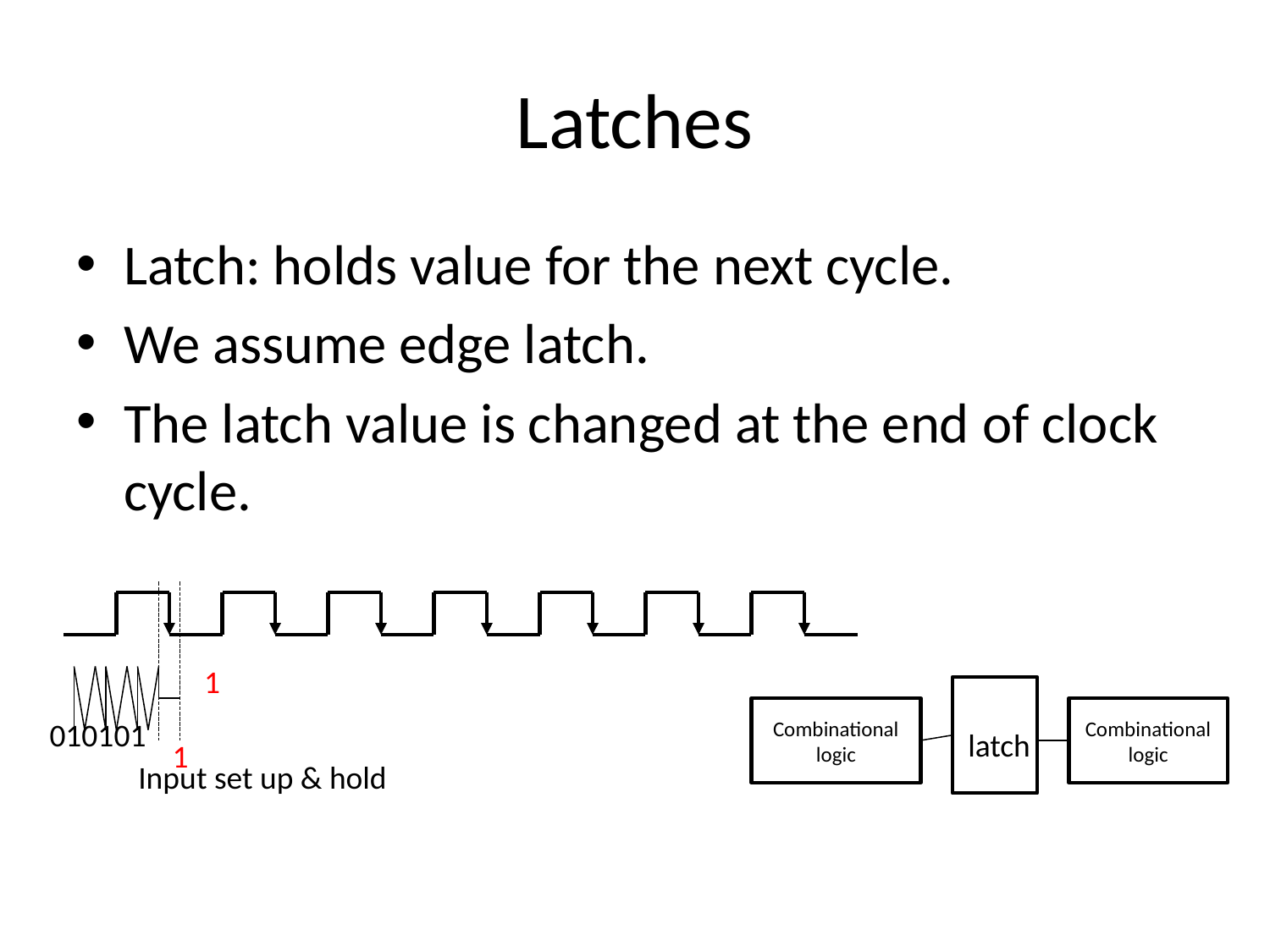

# Latches
Latch: holds value for the next cycle.
We assume edge latch.
The latch value is changed at the end of clock cycle.
1

Combinational logic
Combinational logic
010101
latch
1
Input set up & hold